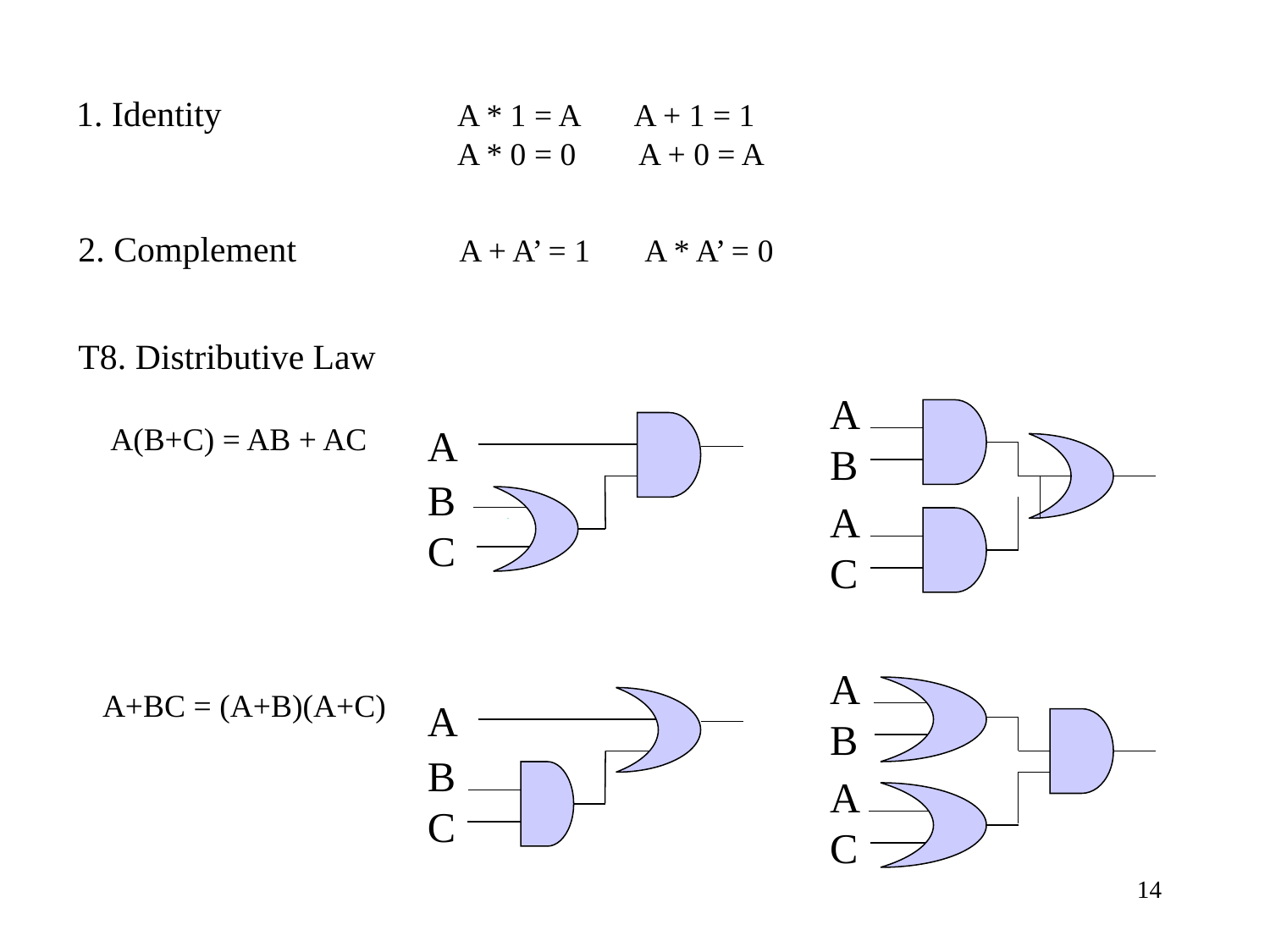

1. Identity		A * 1 = A       A + 1 = 1
			A * 0 = 0        A + 0 = A
2. Complement		A + A’ = 1       A * A’ = 0
T8. Distributive Law

    A(B+C) = AB + AC

   A+BC = (A+B)(A+C)
A
B

A

B
C

A
C

A
B

A

B
C

A
C

14